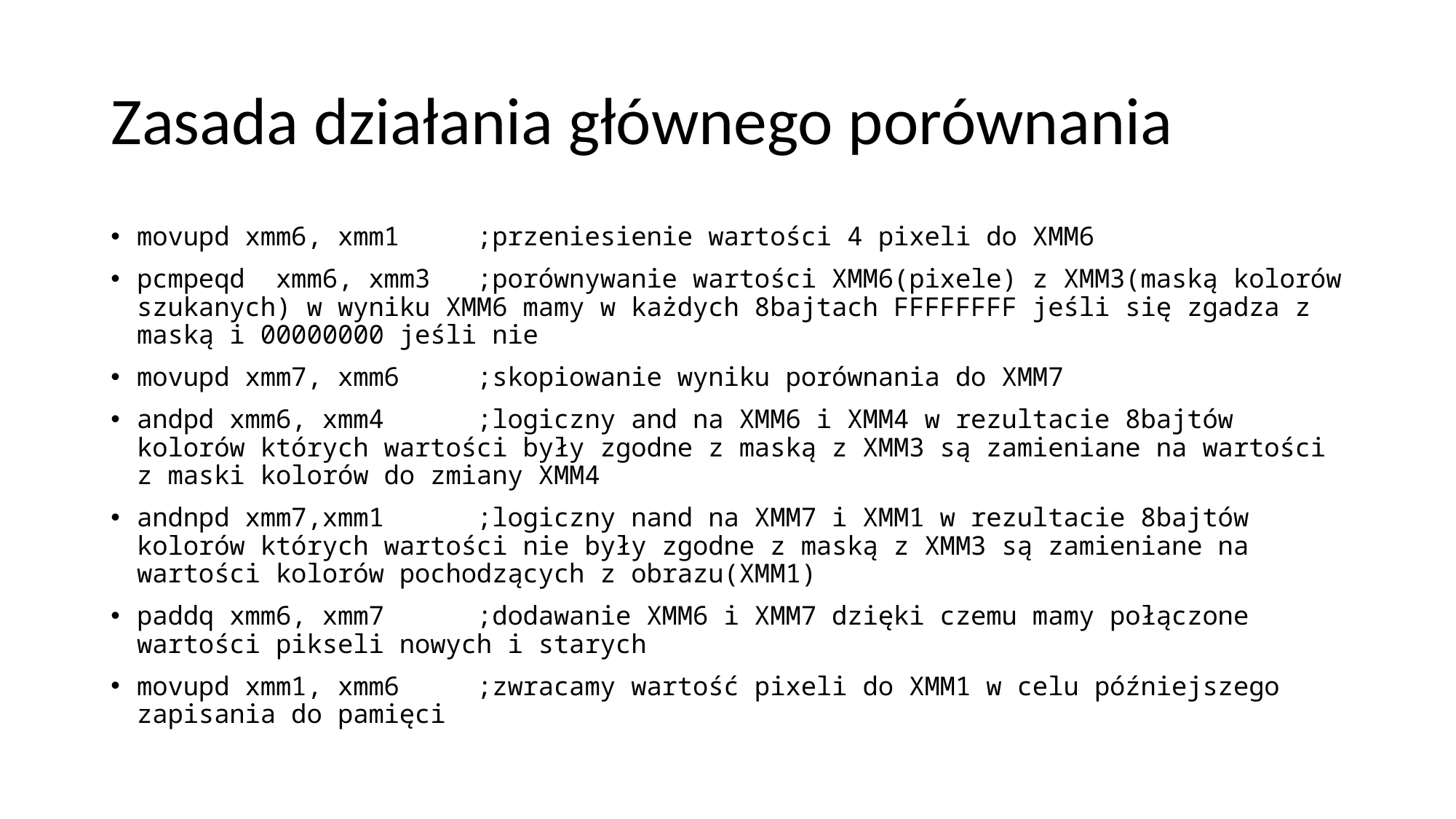

# Zasada działania głównego porównania
movupd xmm6, xmm1     ;przeniesienie wartości 4 pixeli do XMM6
pcmpeqd  xmm6, xmm3   ;porównywanie wartości XMM6(pixele) z XMM3(maską kolorów szukanych) w wyniku XMM6 mamy w każdych 8bajtach FFFFFFFF jeśli się zgadza z maską i 00000000 jeśli nie
movupd xmm7, xmm6     ;skopiowanie wyniku porównania do XMM7
andpd xmm6, xmm4      ;logiczny and na XMM6 i XMM4 w rezultacie 8bajtów kolorów których wartości były zgodne z maską z XMM3 są zamieniane na wartości z maski kolorów do zmiany XMM4
andnpd xmm7,xmm1      ;logiczny nand na XMM7 i XMM1 w rezultacie 8bajtów kolorów których wartości nie były zgodne z maską z XMM3 są zamieniane na wartości kolorów pochodzących z obrazu(XMM1)
paddq xmm6, xmm7      ;dodawanie XMM6 i XMM7 dzięki czemu mamy połączone wartości pikseli nowych i starych
movupd xmm1, xmm6     ;zwracamy wartość pixeli do XMM1 w celu późniejszego zapisania do pamięci